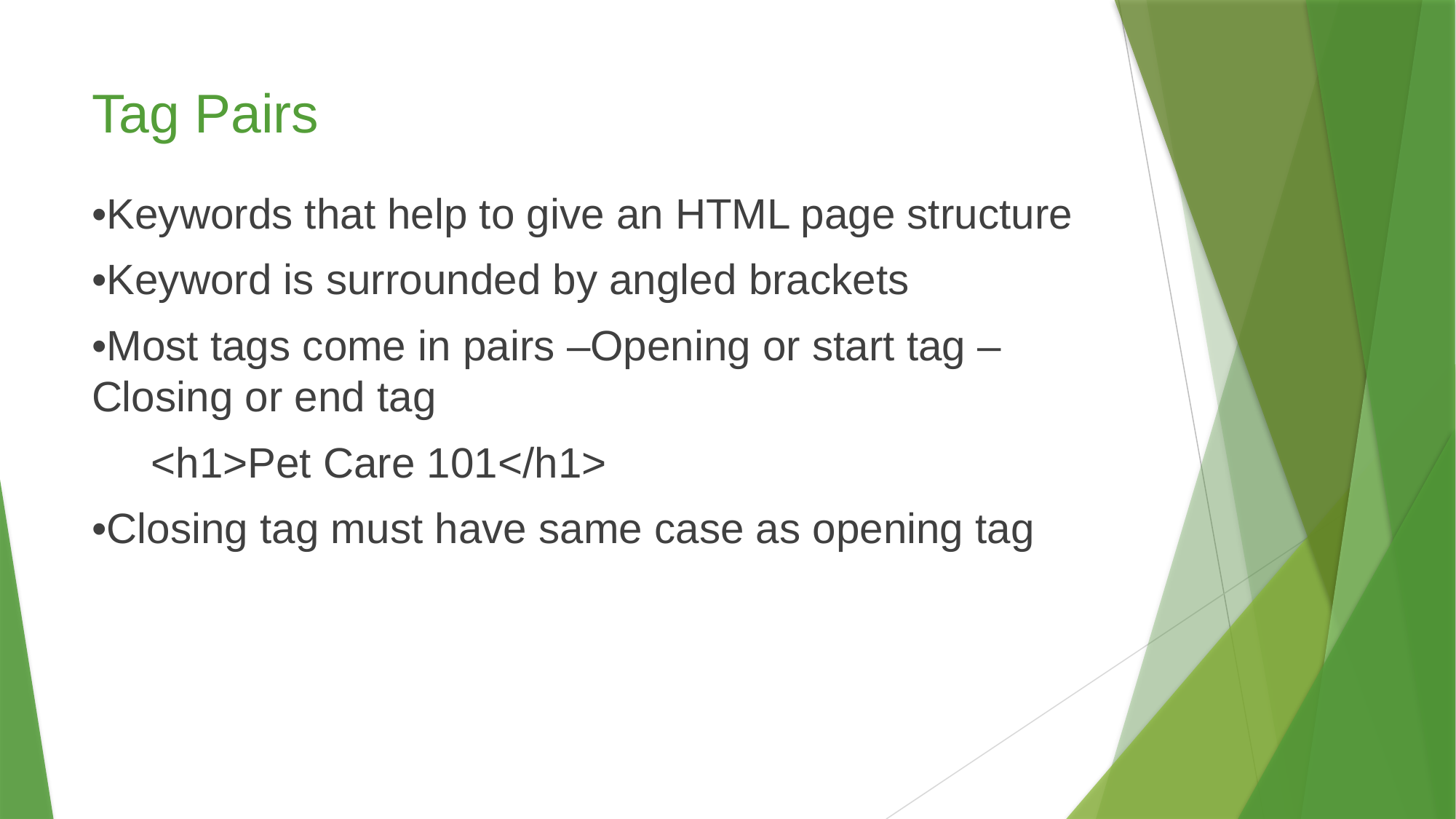

# Tag Pairs
•Keywords that help to give an HTML page structure
•Keyword is surrounded by angled brackets
•Most tags come in pairs –Opening or start tag –Closing or end tag
 <h1>Pet Care 101</h1>
•Closing tag must have same case as opening tag